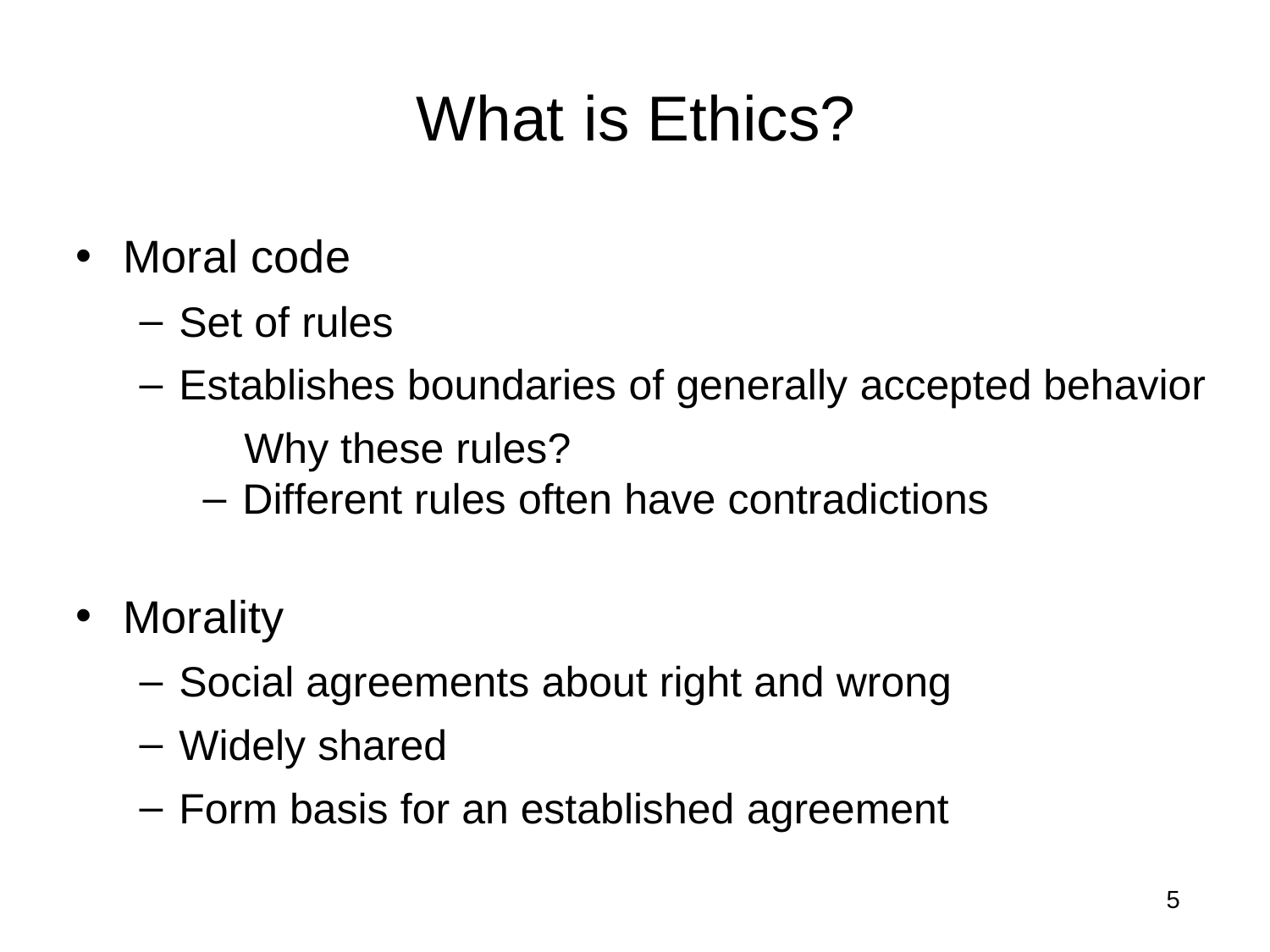

What	is	Ethics?
Moral code

Set of rules

Establishes boundaries of generally accepted behavior

	Why these rules?
Different rules often have contradictions

Morality

Social agreements about right and wrong

Widely shared

Form basis for an established agreement
5